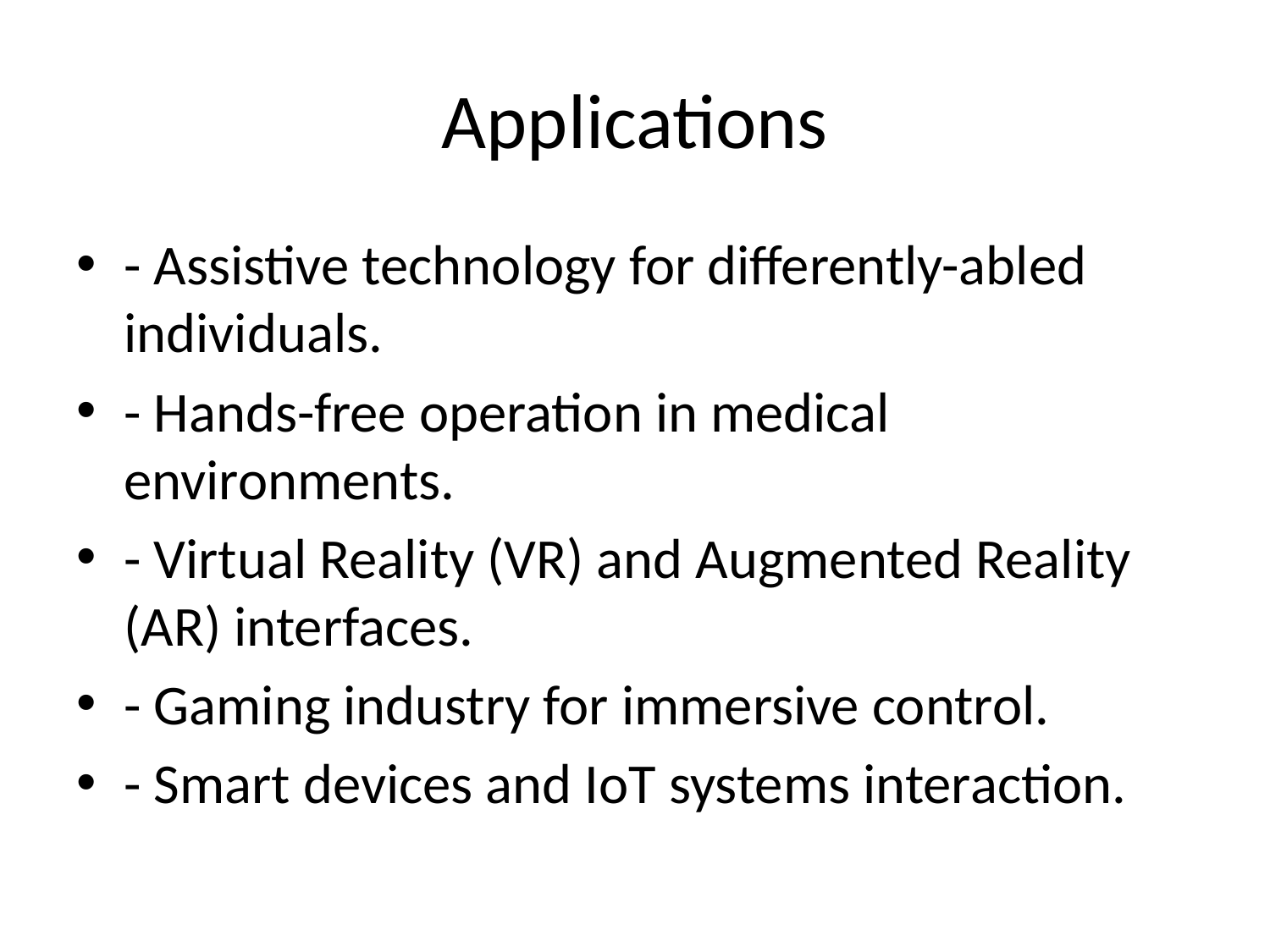

# Applications
- Assistive technology for differently-abled individuals.
- Hands-free operation in medical environments.
- Virtual Reality (VR) and Augmented Reality (AR) interfaces.
- Gaming industry for immersive control.
- Smart devices and IoT systems interaction.